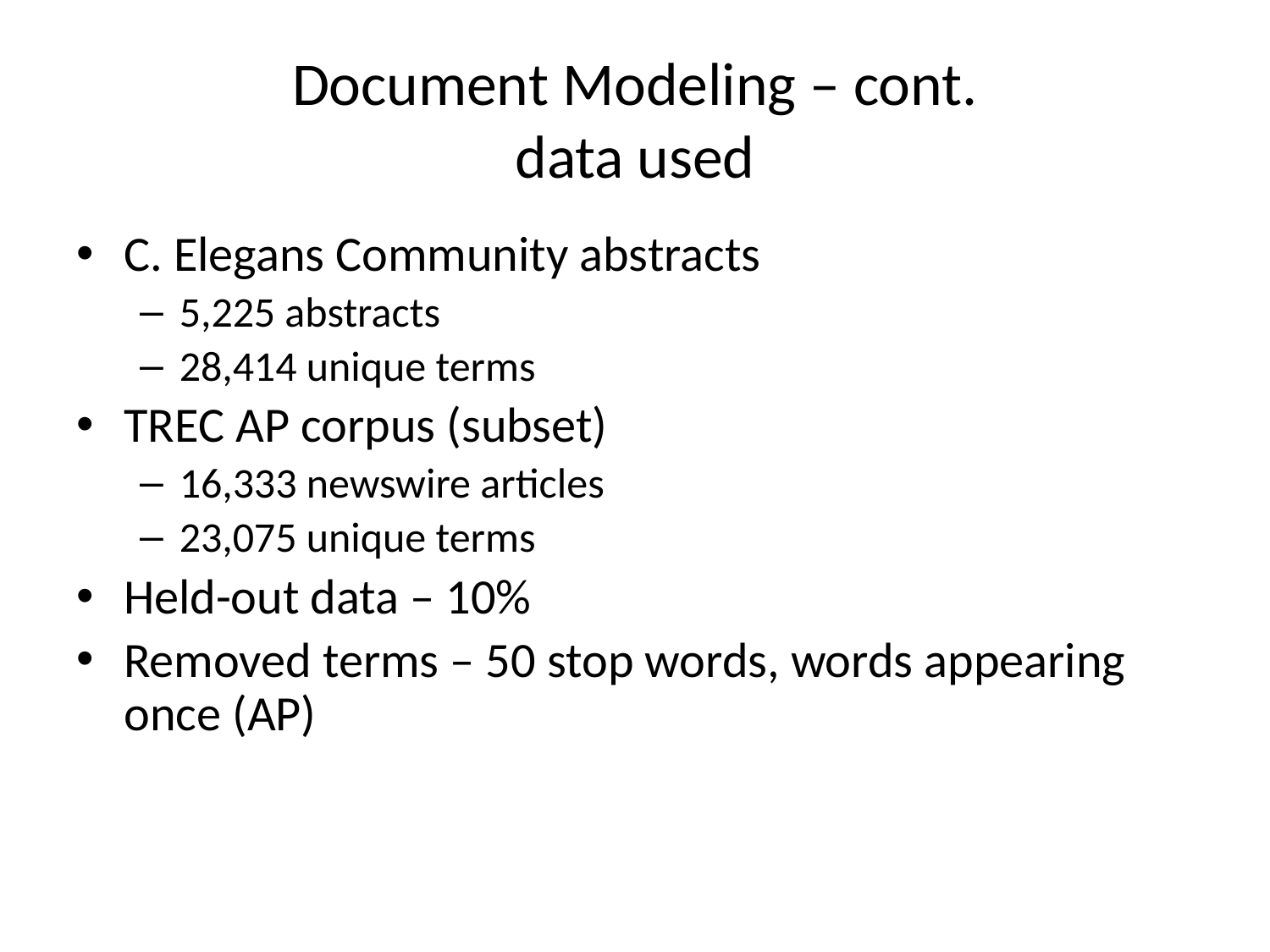

# Document Modeling – cont. data used
C. Elegans Community abstracts
5,225 abstracts
28,414 unique terms
TREC AP corpus (subset)
16,333 newswire articles
23,075 unique terms
Held-out data – 10%
Removed terms – 50 stop words, words appearing once (AP)